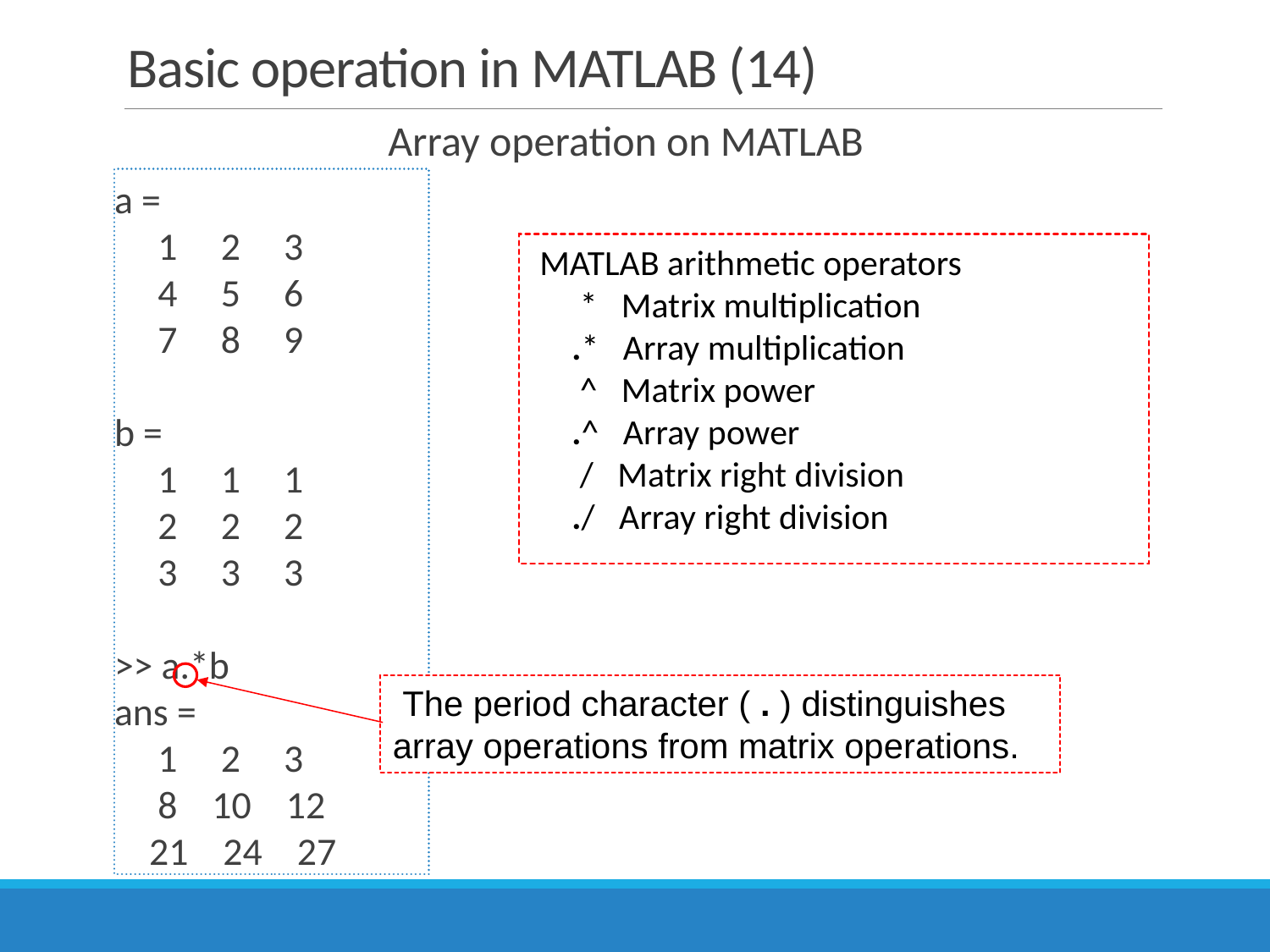

# Basic operation in MATLAB (14)
Array operation on MATLAB
a =
     1     2     3
     4     5     6
     7     8     9

b =
     1     1     1
     2     2     2
     3     3     3

>> a.*b
ans =
     1     2     3
     8    10    12
    21    24    27
 MATLAB arithmetic operators
      *   Matrix multiplication
     .*   Array multiplication
      ^   Matrix power
     .^   Array power
      /   Matrix right division
     ./   Array right division

 The period character ( . ) distinguishes array operations from matrix operations.